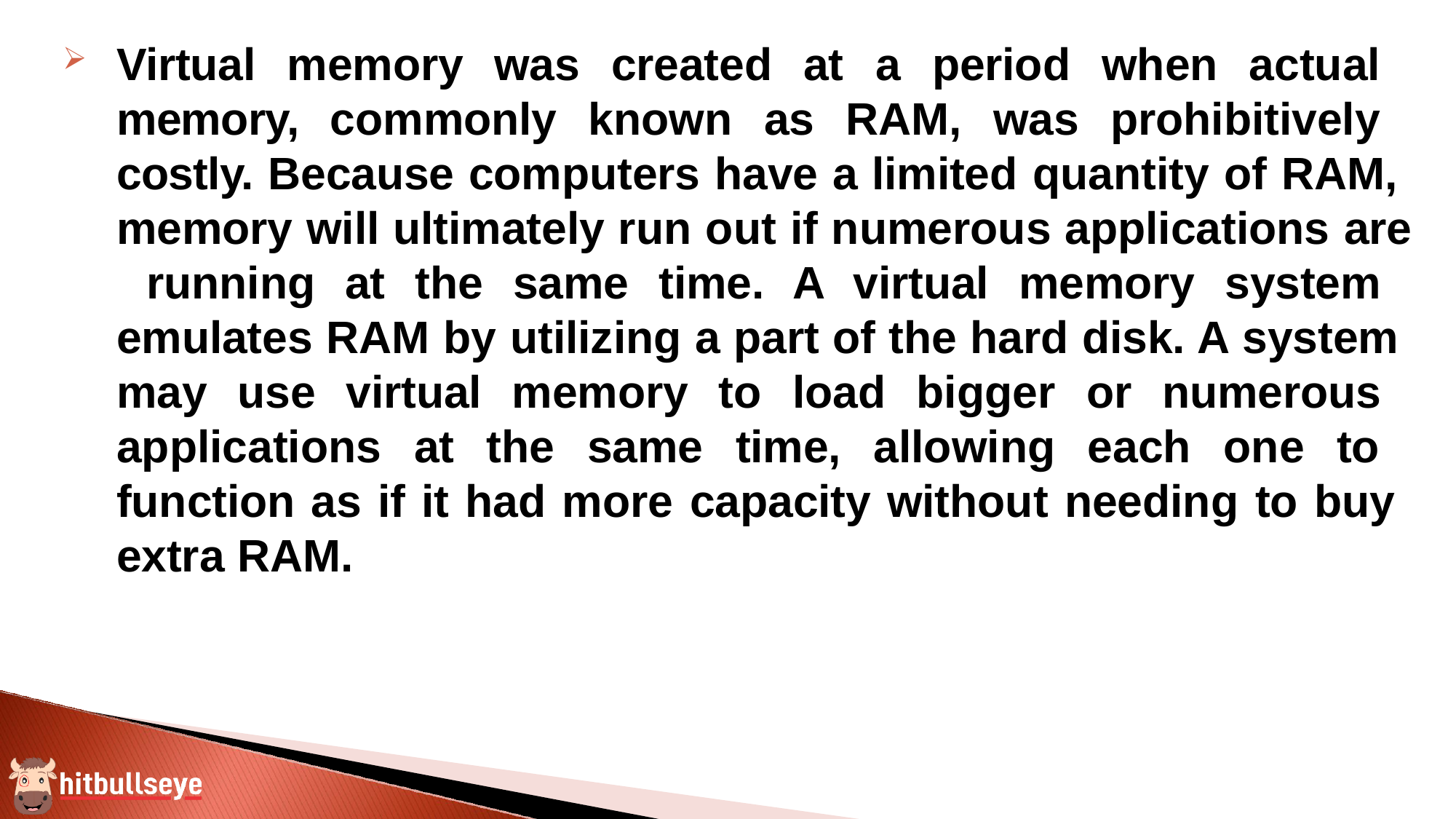

Virtual memory was created at a period when actual  memory, commonly known as RAM, was prohibitively  costly. Because computers have a limited quantity of RAM,  memory will ultimately run out if numerous applications are  running at the same time. A virtual memory system  emulates RAM by utilizing a part of the hard disk. A system  may use virtual memory to load bigger or numerous  applications at the same time, allowing each one to  function as if it had more capacity without needing to buy  extra RAM.